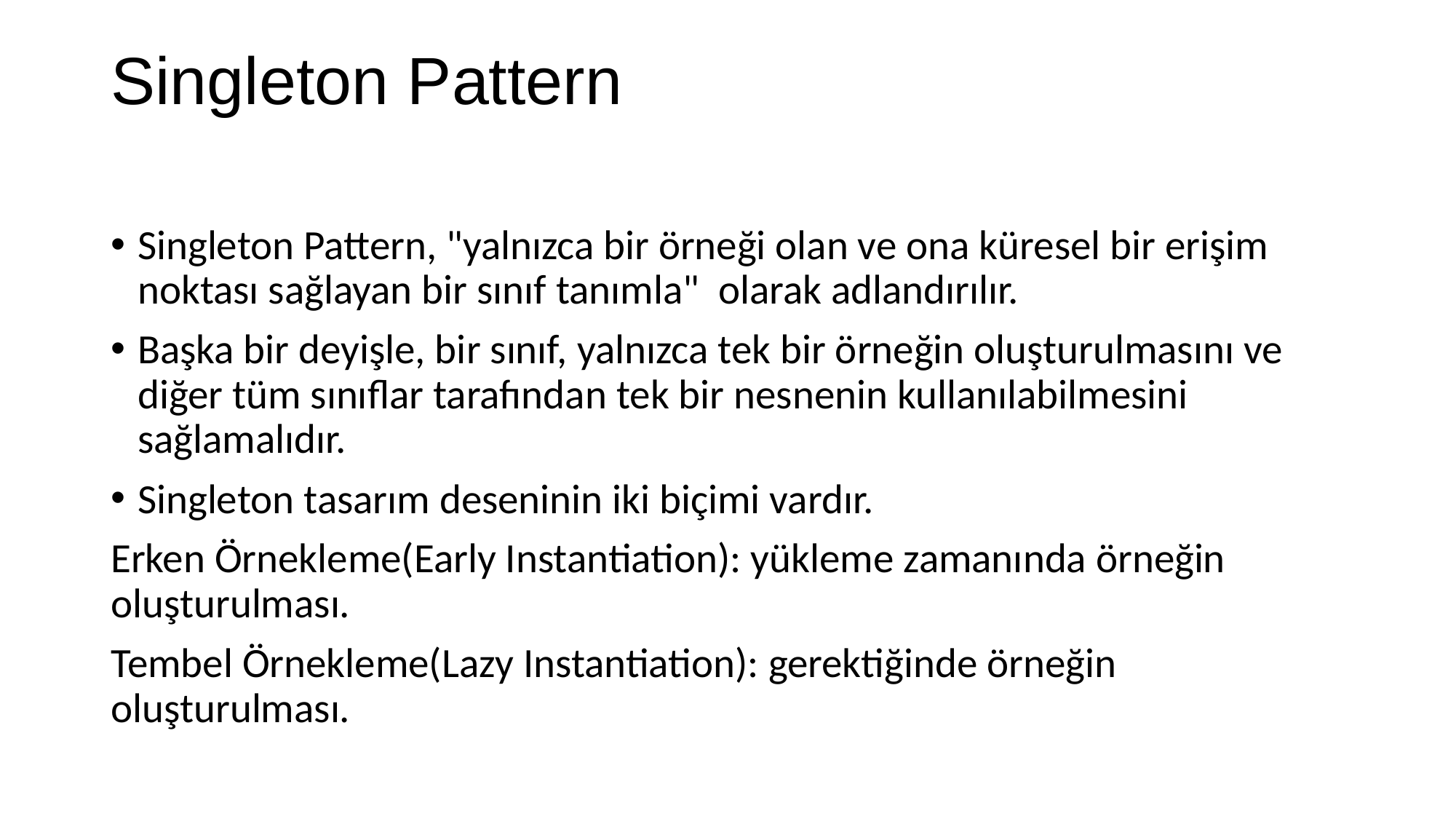

# Singleton Pattern
Singleton Pattern, "yalnızca bir örneği olan ve ona küresel bir erişim noktası sağlayan bir sınıf tanımla"  olarak adlandırılır.
Başka bir deyişle, bir sınıf, yalnızca tek bir örneğin oluşturulmasını ve diğer tüm sınıflar tarafından tek bir nesnenin kullanılabilmesini sağlamalıdır.
Singleton tasarım deseninin iki biçimi vardır.
Erken Örnekleme(Early Instantiation): yükleme zamanında örneğin oluşturulması.
Tembel Örnekleme(Lazy Instantiation): gerektiğinde örneğin oluşturulması.